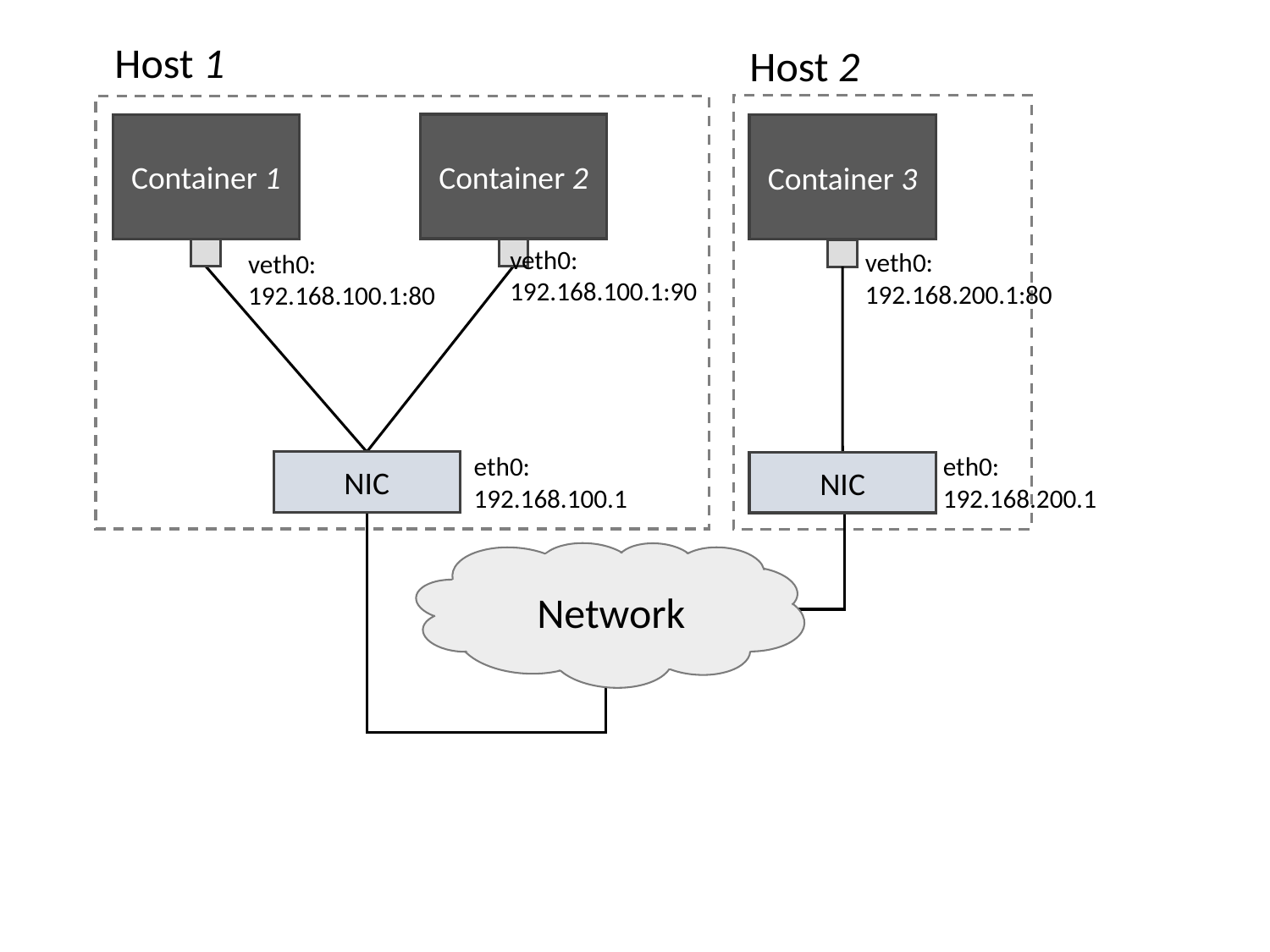

Host 1
Host 2

Container 2
veth0:
192.168.100.1:90

Container 1

veth0: 192.168.100.1:80
Container 3

veth0:
192.168.200.1:80
eth0: 192.168.100.1
eth0: 192.168.200.1
NIC
NIC

Network